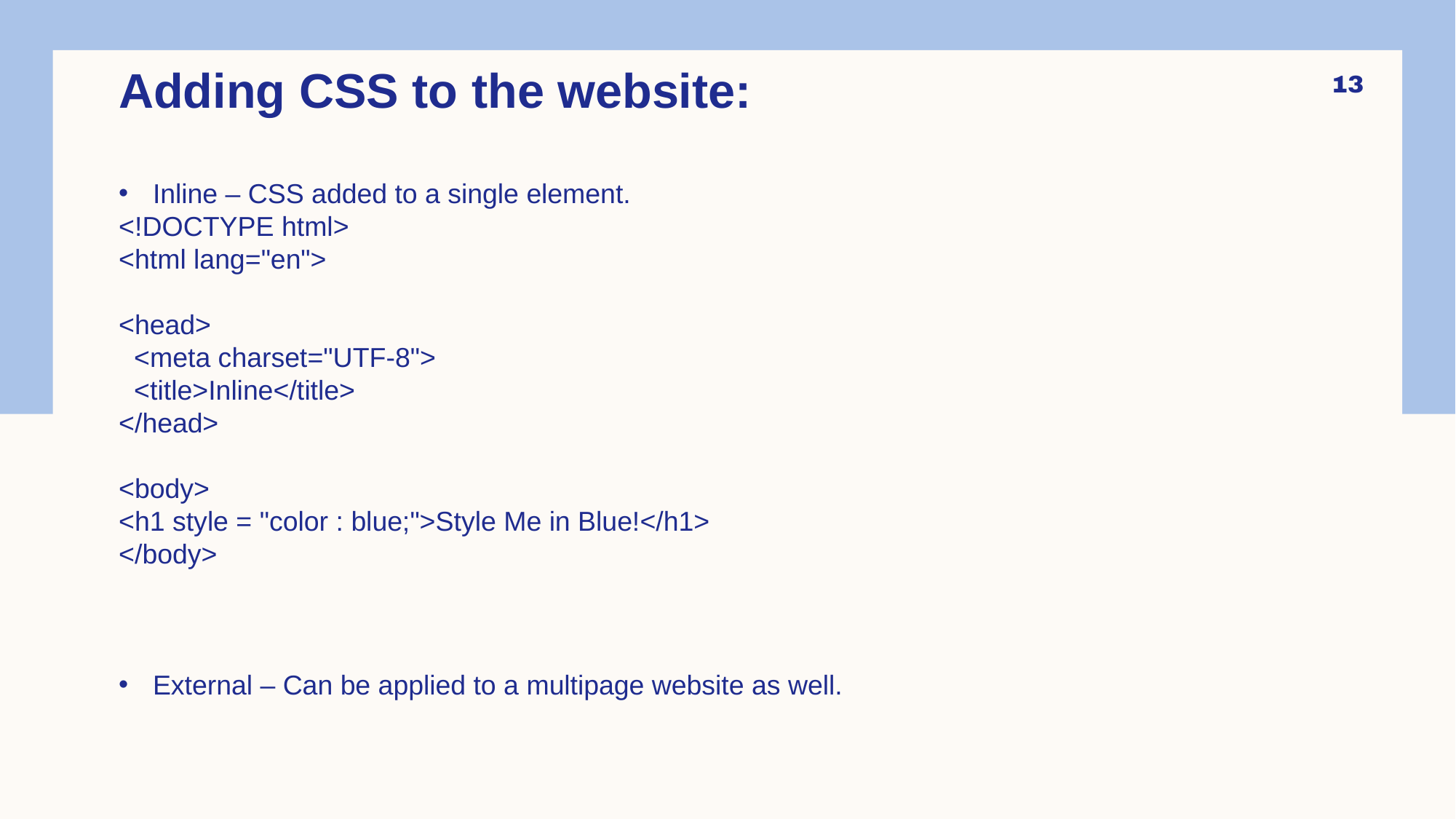

Adding CSS to the website:

Inline – CSS added to a single element.
<!DOCTYPE html>
<html lang="en">

<head>
  <meta charset="UTF-8">
  <title>Inline</title>
</head>

<body>
<h1 style = "color : blue;">Style Me in Blue!</h1>
</body>

External – Can be applied to a multipage website as well.

13